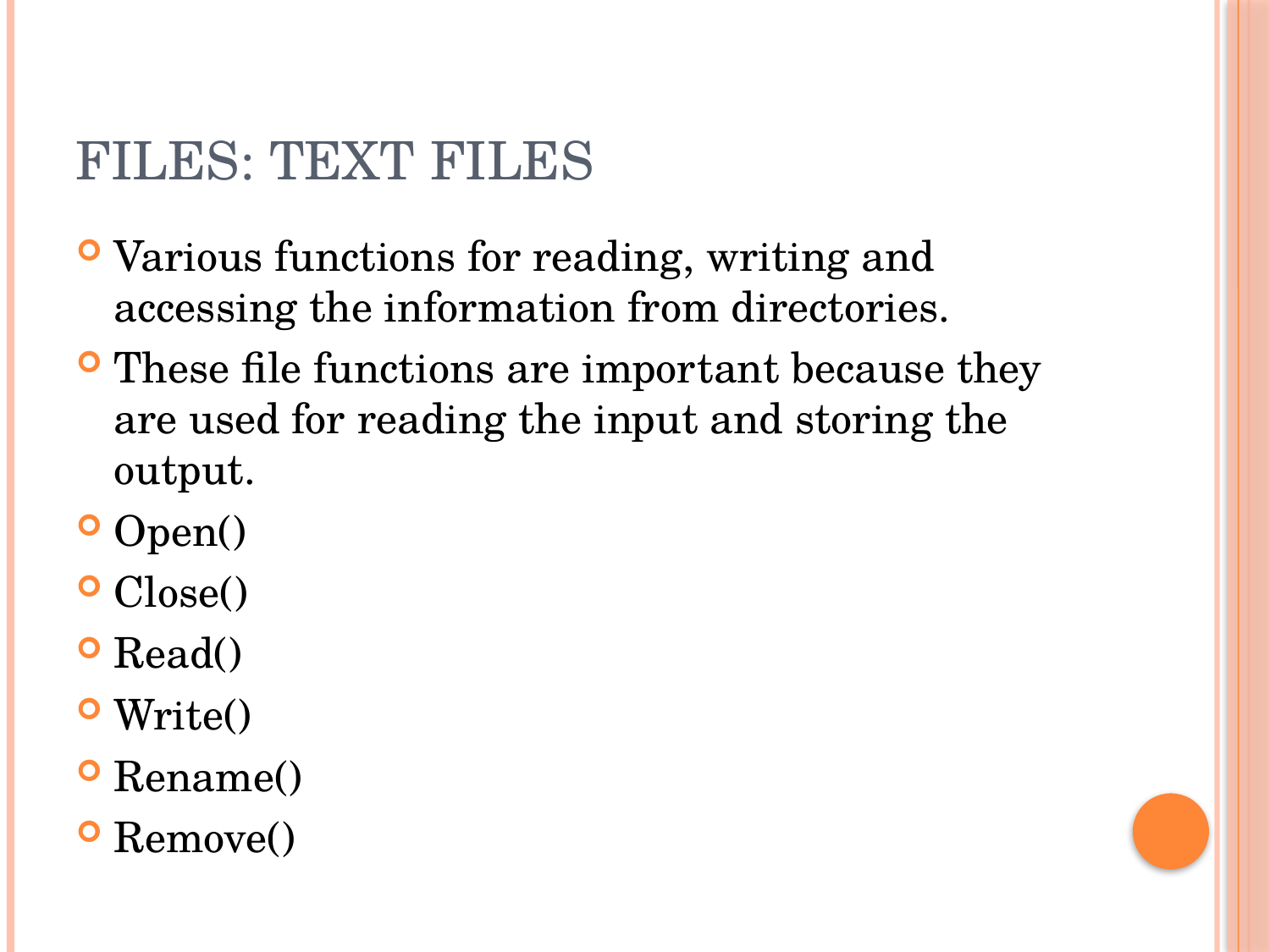

# Files: Text Files
Various functions for reading, writing and accessing the information from directories.
These file functions are important because they are used for reading the input and storing the output.
Open()
Close()
Read()
Write()
Rename()
Remove()